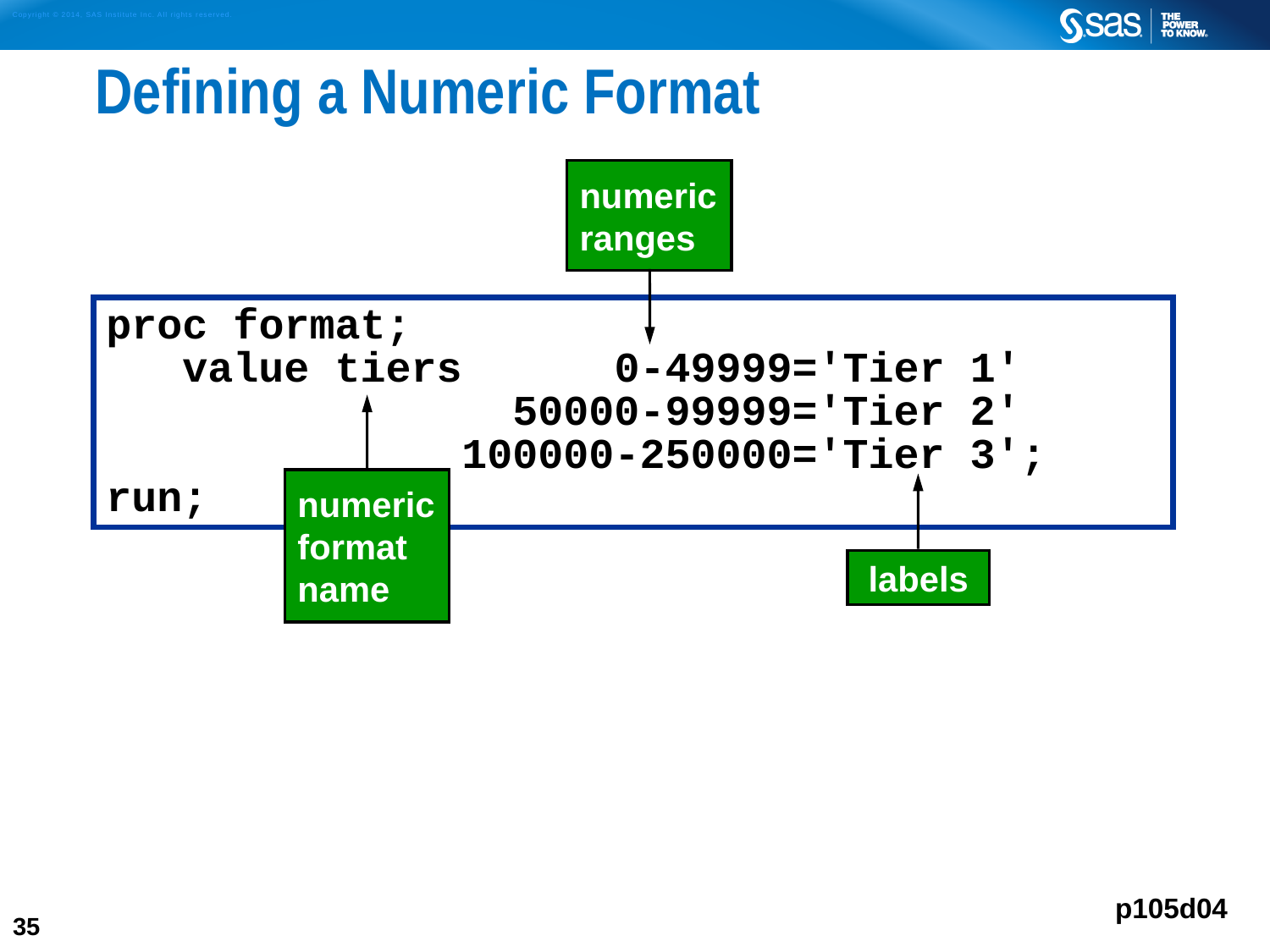

# Defining a Numeric Format

numeric ranges

proc format;
   value tiers      0-49999='Tier 1'
                50000-99999='Tier 2'
              100000-250000='Tier 3';
run;

numeric format name

labels
p105d04